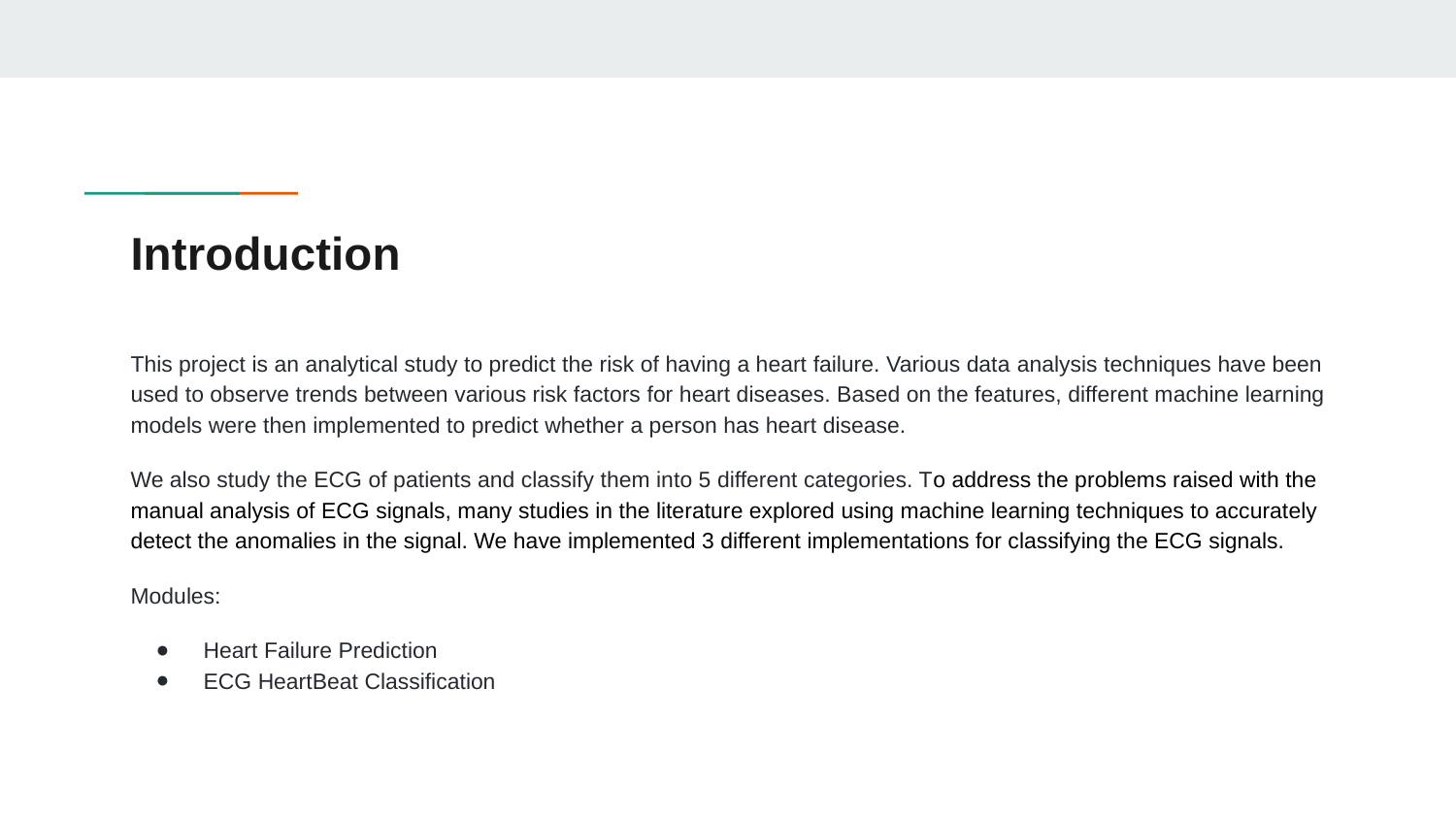

# Introduction
This project is an analytical study to predict the risk of having a heart failure. Various data analysis techniques have been used to observe trends between various risk factors for heart diseases. Based on the features, different machine learning models were then implemented to predict whether a person has heart disease.
We also study the ECG of patients and classify them into 5 different categories. To address the problems raised with the manual analysis of ECG signals, many studies in the literature explored using machine learning techniques to accurately detect the anomalies in the signal. We have implemented 3 different implementations for classifying the ECG signals.
Modules:
Heart Failure Prediction
ECG HeartBeat Classification